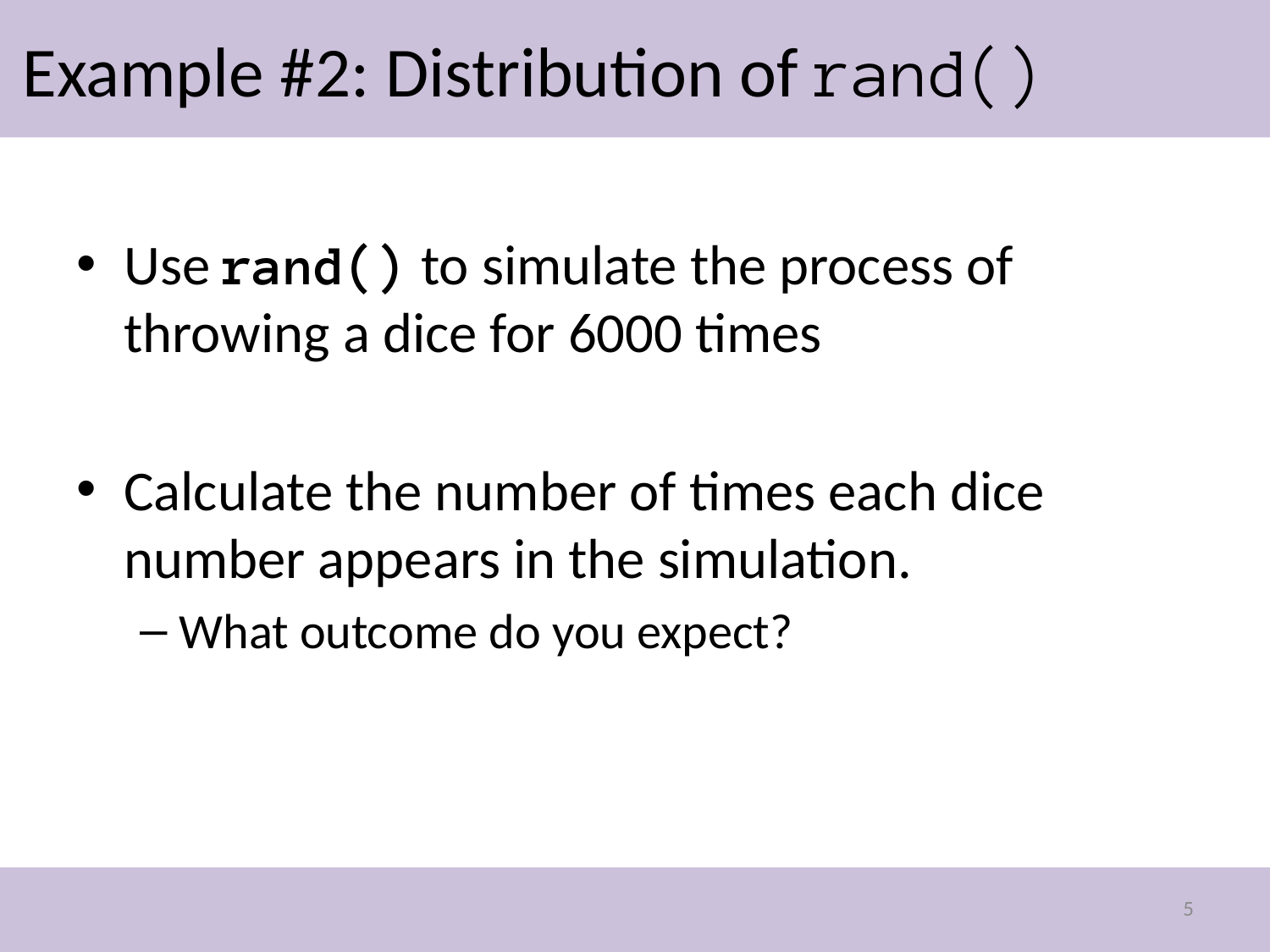

# Example #2: Distribution of rand()
Use rand() to simulate the process of throwing a dice for 6000 times

Calculate the number of times each dice number appears in the simulation.
What outcome do you expect?
5